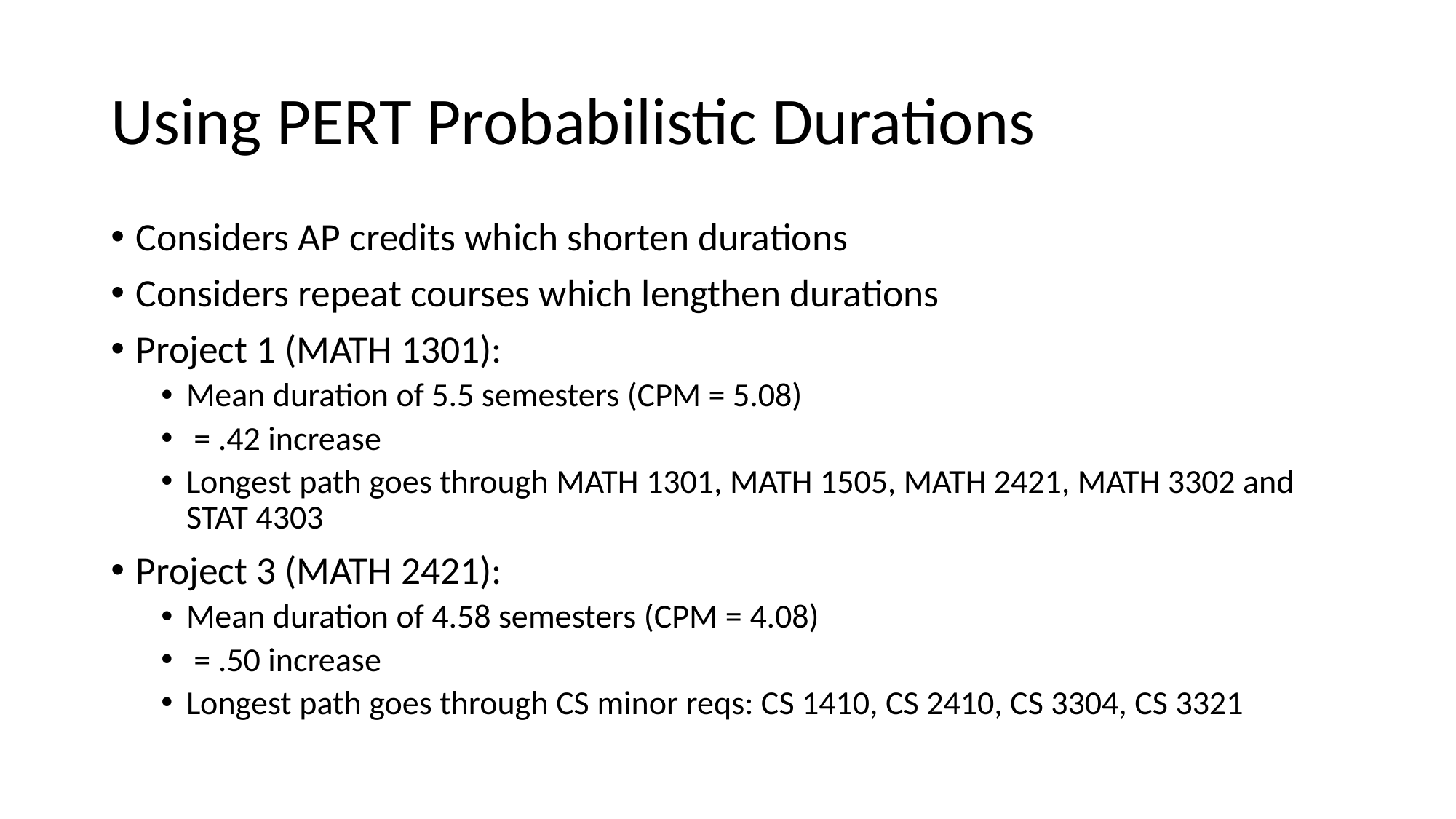

# Using PERT Probabilistic Durations
Considers AP credits which shorten durations
Considers repeat courses which lengthen durations
Project 1 (MATH 1301):
Mean duration of 5.5 semesters (CPM = 5.08)
 = .42 increase
Longest path goes through MATH 1301, MATH 1505, MATH 2421, MATH 3302 and STAT 4303
Project 3 (MATH 2421):
Mean duration of 4.58 semesters (CPM = 4.08)
 = .50 increase
Longest path goes through CS minor reqs: CS 1410, CS 2410, CS 3304, CS 3321